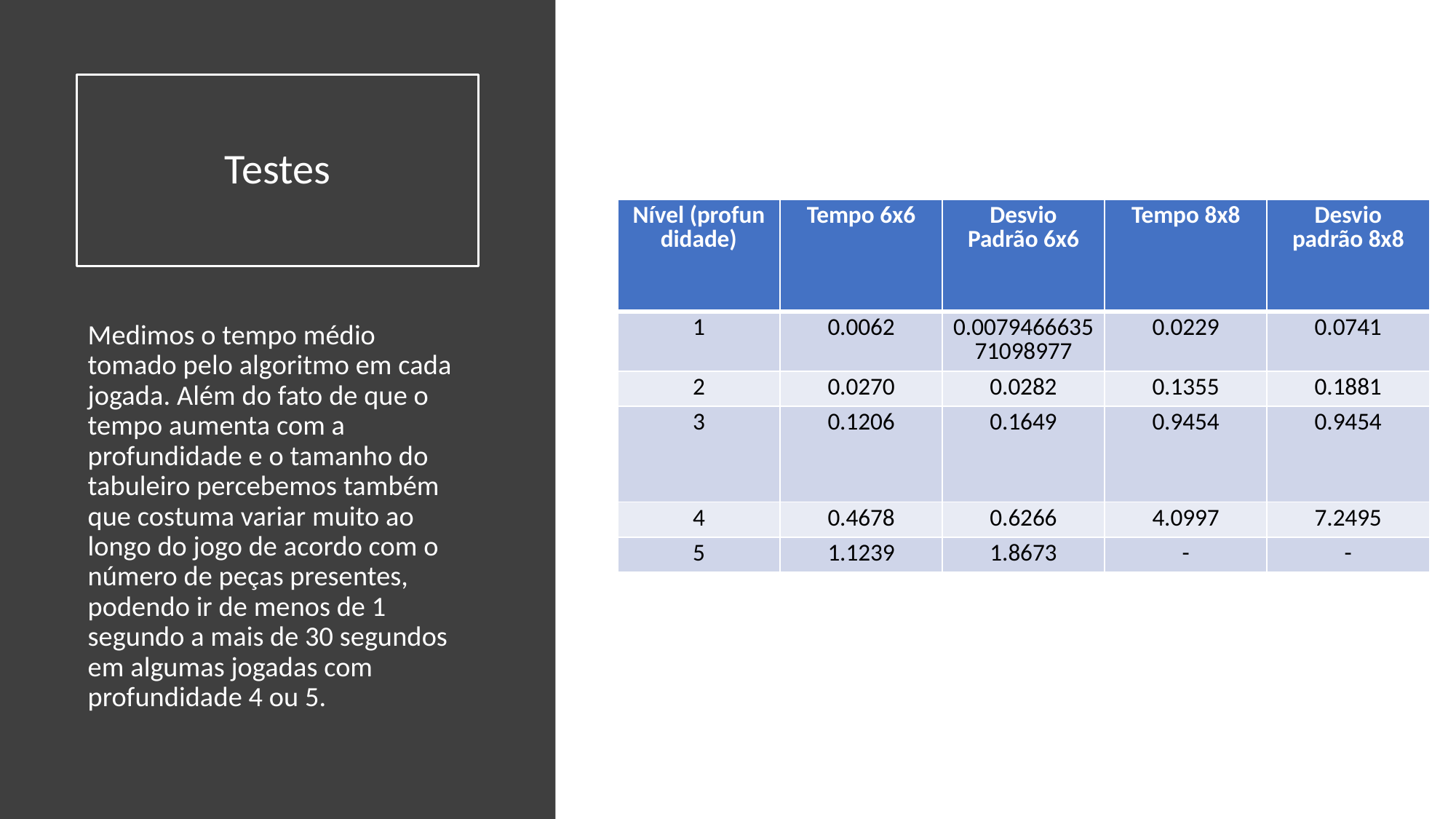

# Testes
| Nível (profundidade)​ | Tempo 6x6​ | Desvio Padrão 6x6​ | Tempo 8x8​ | Desvio padrão 8x8​ |
| --- | --- | --- | --- | --- |
| 1​ | 0.0062 | 0.007946663571098977​ | 0.0229 | 0.0741 |
| 2​ | 0.0270 | 0.0282 | 0.1355 | 0.1881 |
| 3​ | 0.1206 | 0.1649​ | 0.9454​ | 0.9454 |
| 4​ | 0.4678 | 0.6266 | 4.0997 | 7.2495 |
| 5​ | 1.1239 | 1.8673 | -​ | -​ |
Medimos o tempo médio tomado pelo algoritmo em cada jogada. Além do fato de que o tempo aumenta com a profundidade e o tamanho do tabuleiro percebemos também que costuma variar muito ao longo do jogo de acordo com o número de peças presentes, podendo ir de menos de 1 segundo a mais de 30 segundos em algumas jogadas com profundidade 4 ou 5.